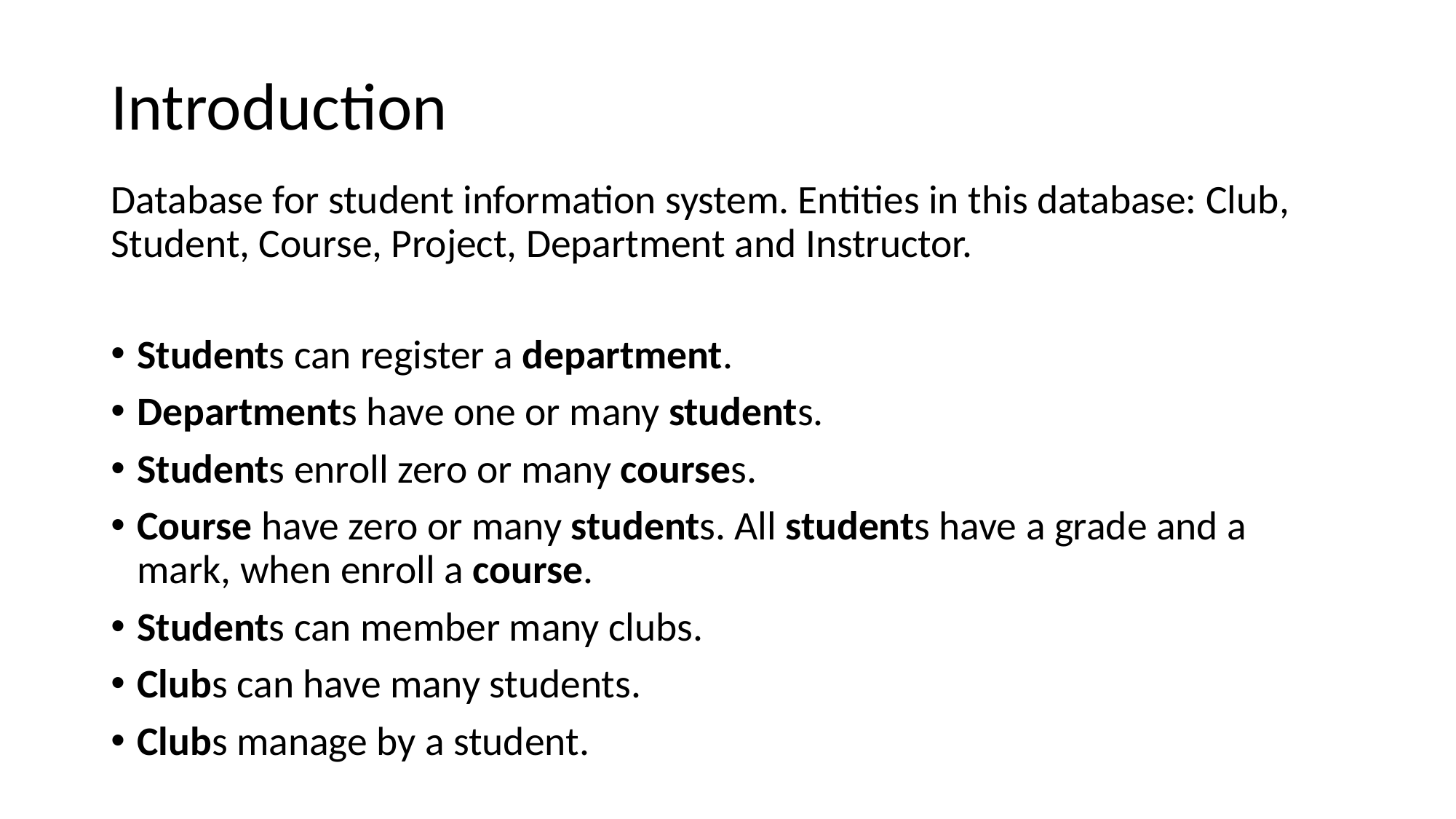

# Introduction
Database for student information system. Entities in this database: Club, Student, Course, Project, Department and Instructor.

Students can register a department.
Departments have one or many students.
Students enroll zero or many courses.
Course have zero or many students. All students have a grade and a mark, when enroll a course.
Students can member many clubs.
Clubs can have many students.
Clubs manage by a student.